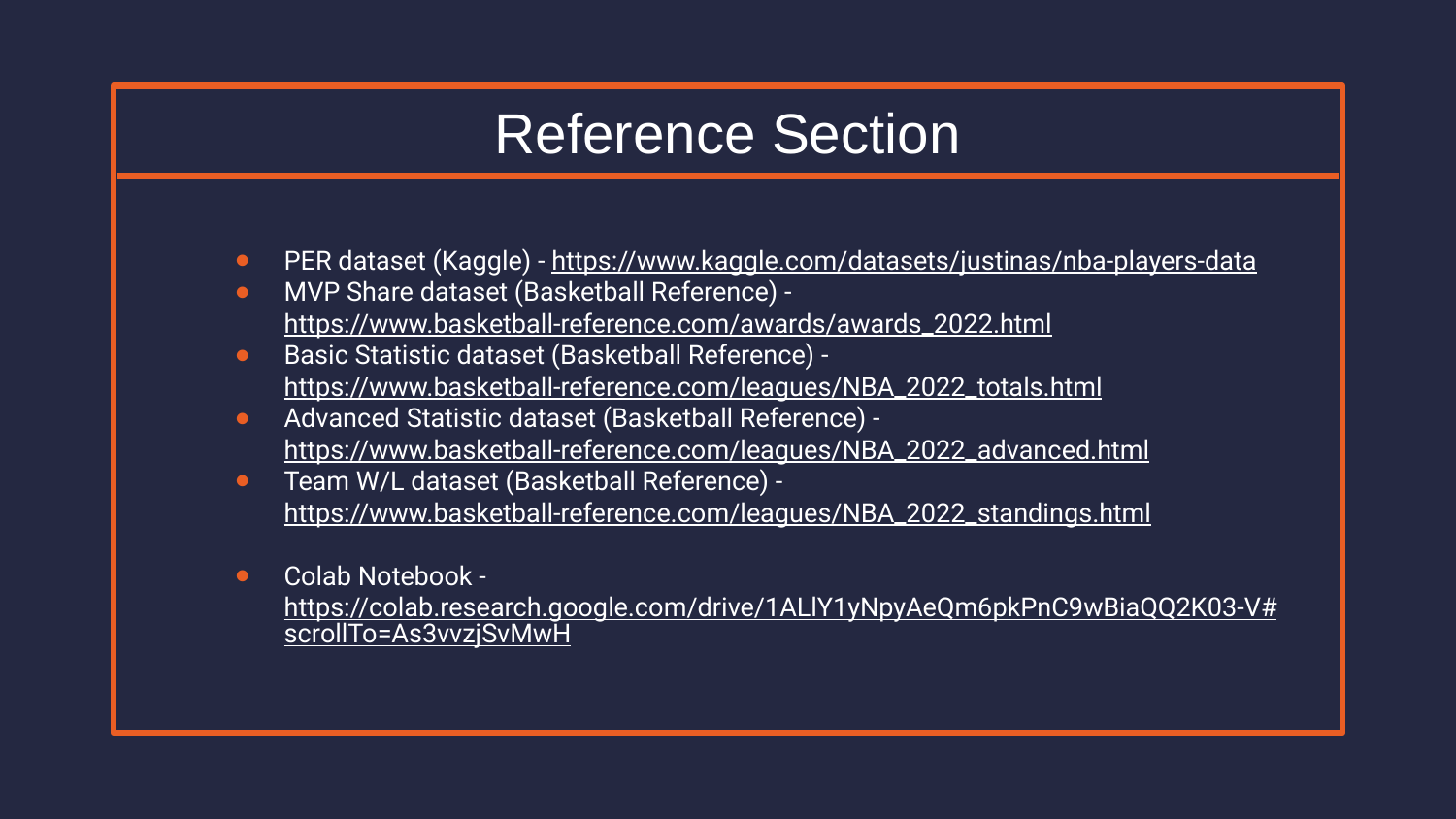

# Reference Section
PER dataset (Kaggle) - https://www.kaggle.com/datasets/justinas/nba-players-data
MVP Share dataset (Basketball Reference) - https://www.basketball-reference.com/awards/awards_2022.html
Basic Statistic dataset (Basketball Reference) - https://www.basketball-reference.com/leagues/NBA_2022_totals.html
Advanced Statistic dataset (Basketball Reference) - https://www.basketball-reference.com/leagues/NBA_2022_advanced.html
Team W/L dataset (Basketball Reference) - https://www.basketball-reference.com/leagues/NBA_2022_standings.html

Colab Notebook - https://colab.research.google.com/drive/1ALlY1yNpyAeQm6pkPnC9wBiaQQ2K03-V#scrollTo=As3vvzjSvMwH